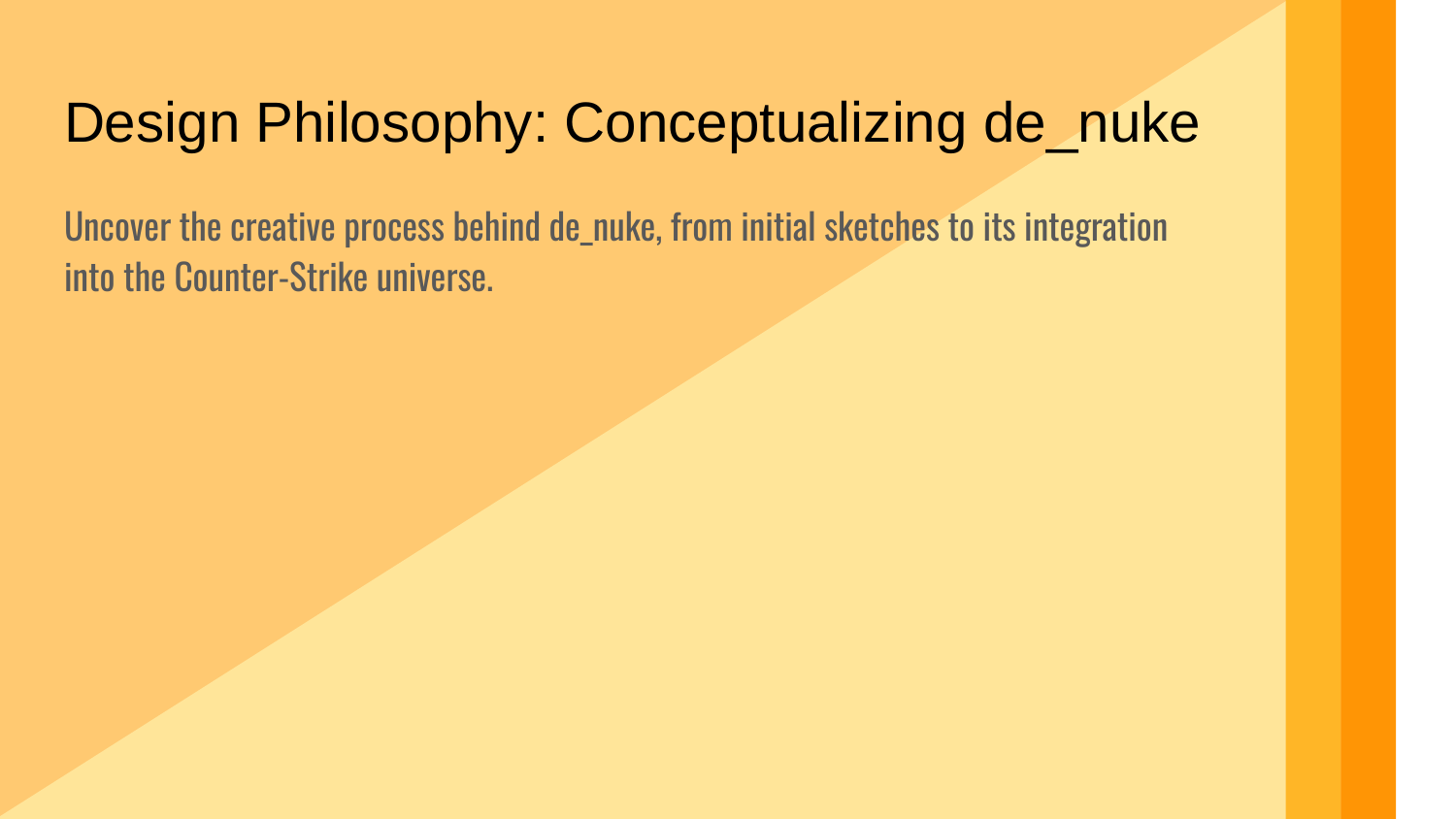

Design Philosophy: Conceptualizing de_nuke
Uncover the creative process behind de_nuke, from initial sketches to its integration into the Counter-Strike universe.